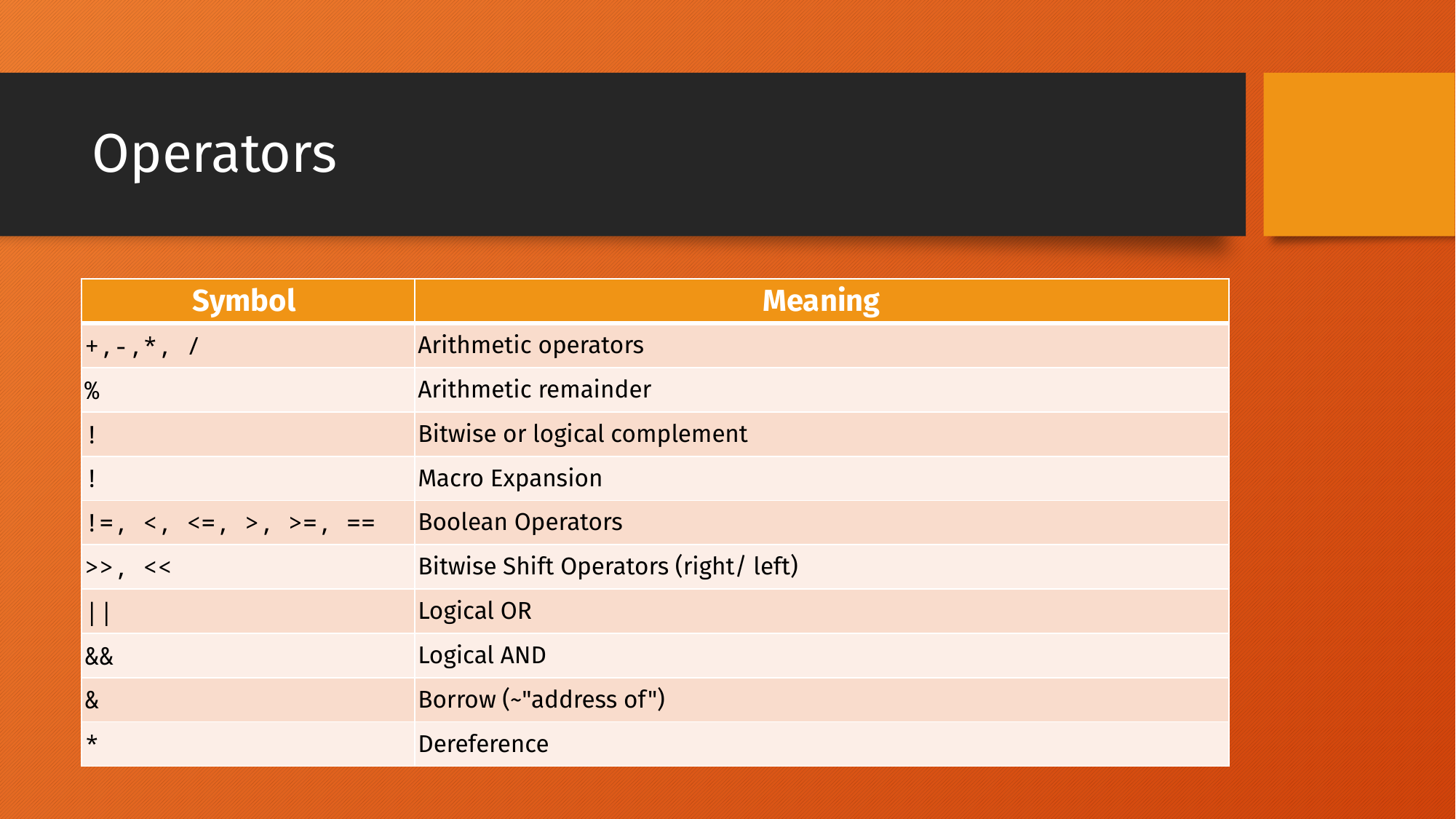

# Operators
| Symbol | Meaning |
| --- | --- |
| +,-,\*, / | Arithmetic operators |
| % | Arithmetic remainder |
| ! | Bitwise or logical complement |
| ! | Macro Expansion |
| !=, <, <=, >, >=, == | Boolean Operators |
| >>, << | Bitwise Shift Operators (right/ left) |
| || | Logical OR |
| && | Logical AND |
| & | Borrow (~"address of") |
| \* | Dereference |